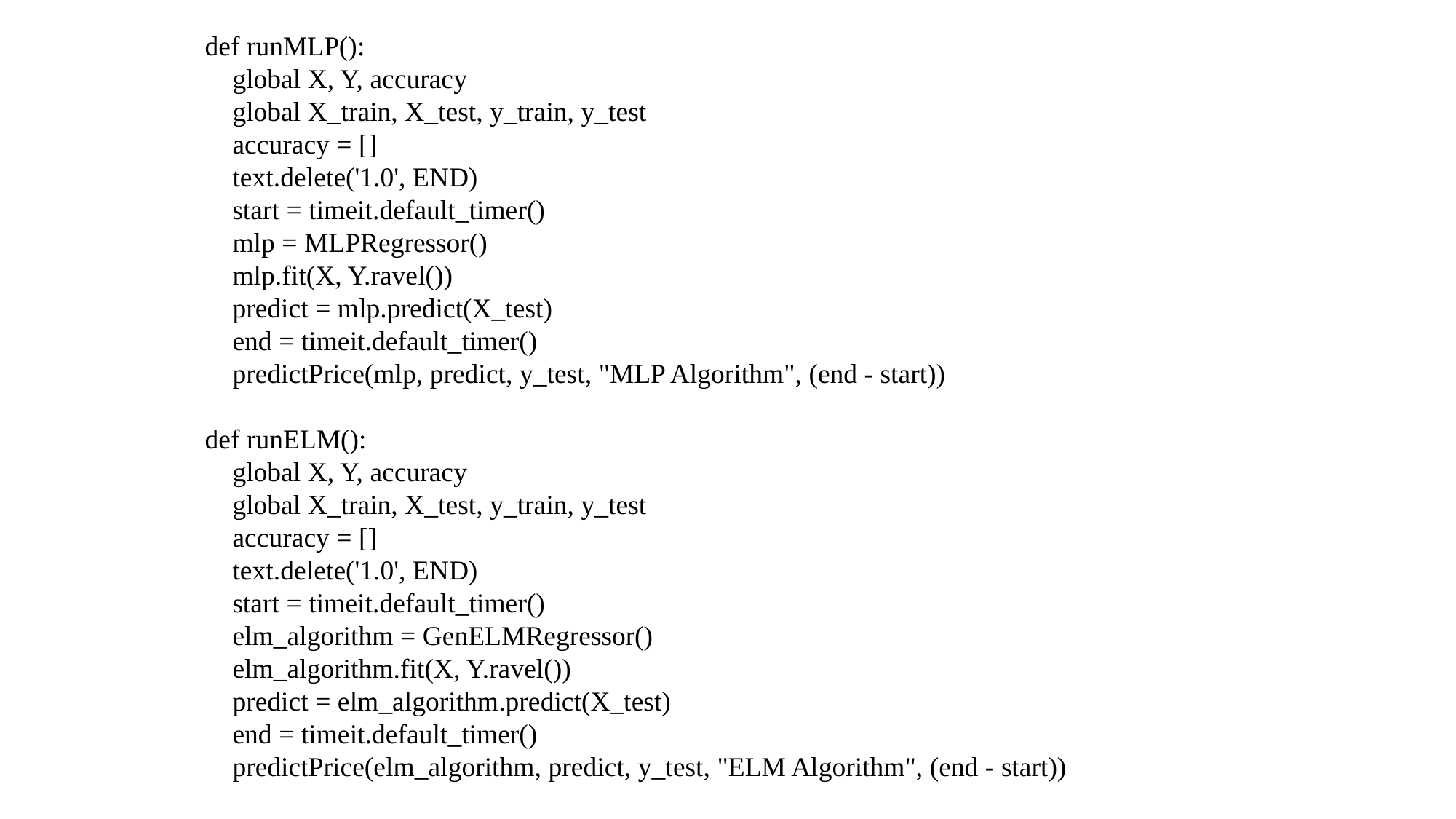

def runMLP():
    global X, Y, accuracy
    global X_train, X_test, y_train, y_test
    accuracy = []
    text.delete('1.0', END)
    start = timeit.default_timer()
    mlp = MLPRegressor()
    mlp.fit(X, Y.ravel())
    predict = mlp.predict(X_test)
    end = timeit.default_timer()
    predictPrice(mlp, predict, y_test, "MLP Algorithm", (end - start))

def runELM():
    global X, Y, accuracy
    global X_train, X_test, y_train, y_test
    accuracy = []
    text.delete('1.0', END)
    start = timeit.default_timer()
    elm_algorithm = GenELMRegressor()
    elm_algorithm.fit(X, Y.ravel())
    predict = elm_algorithm.predict(X_test)
    end = timeit.default_timer()
    predictPrice(elm_algorithm, predict, y_test, "ELM Algorithm", (end - start))